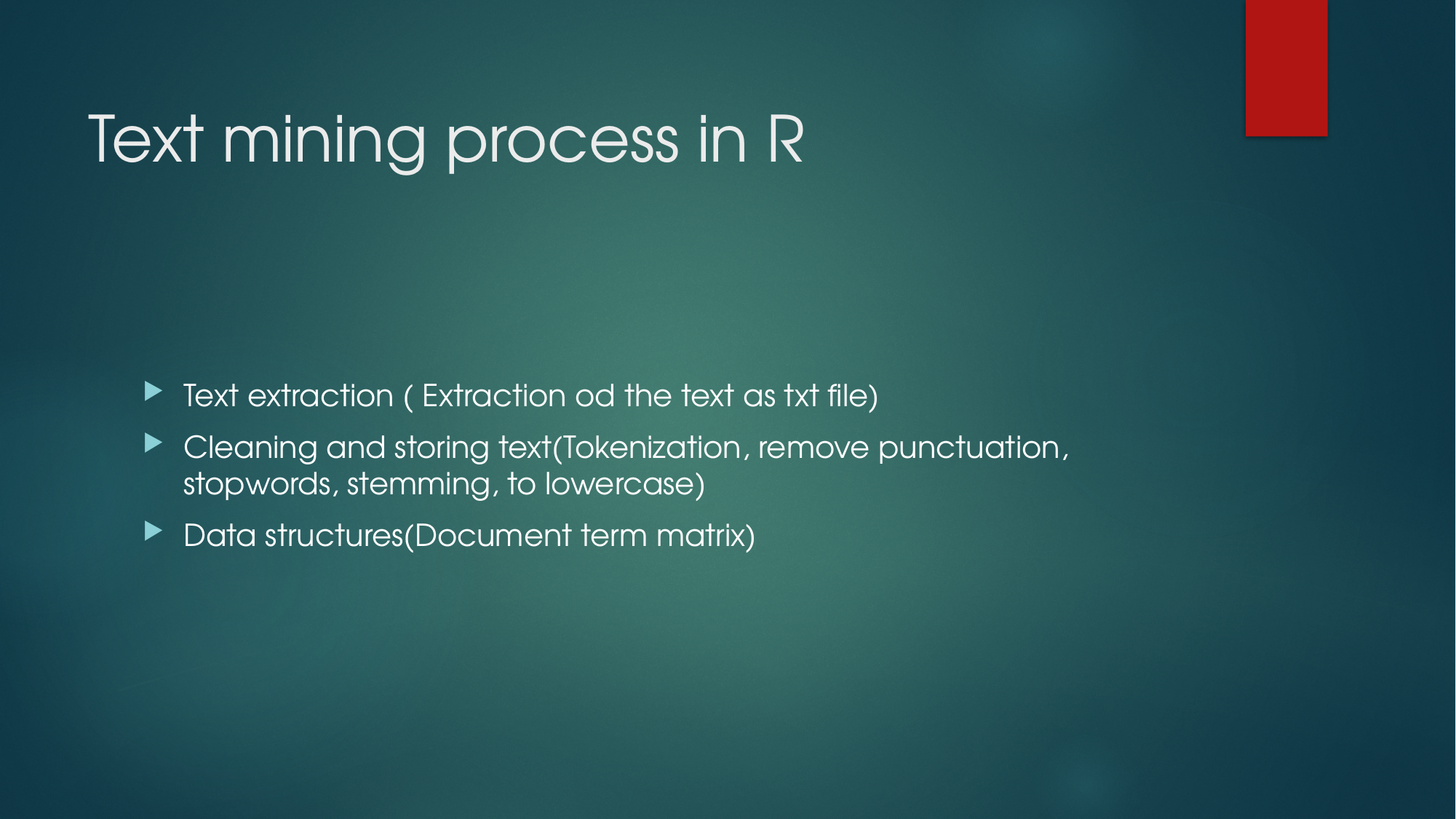

# Text mining process in R
Text extraction ( Extraction od the text as txt file)
Cleaning and storing text(Tokenization, remove punctuation, stopwords, stemming, to lowercase)
Data structures(Document term matrix)